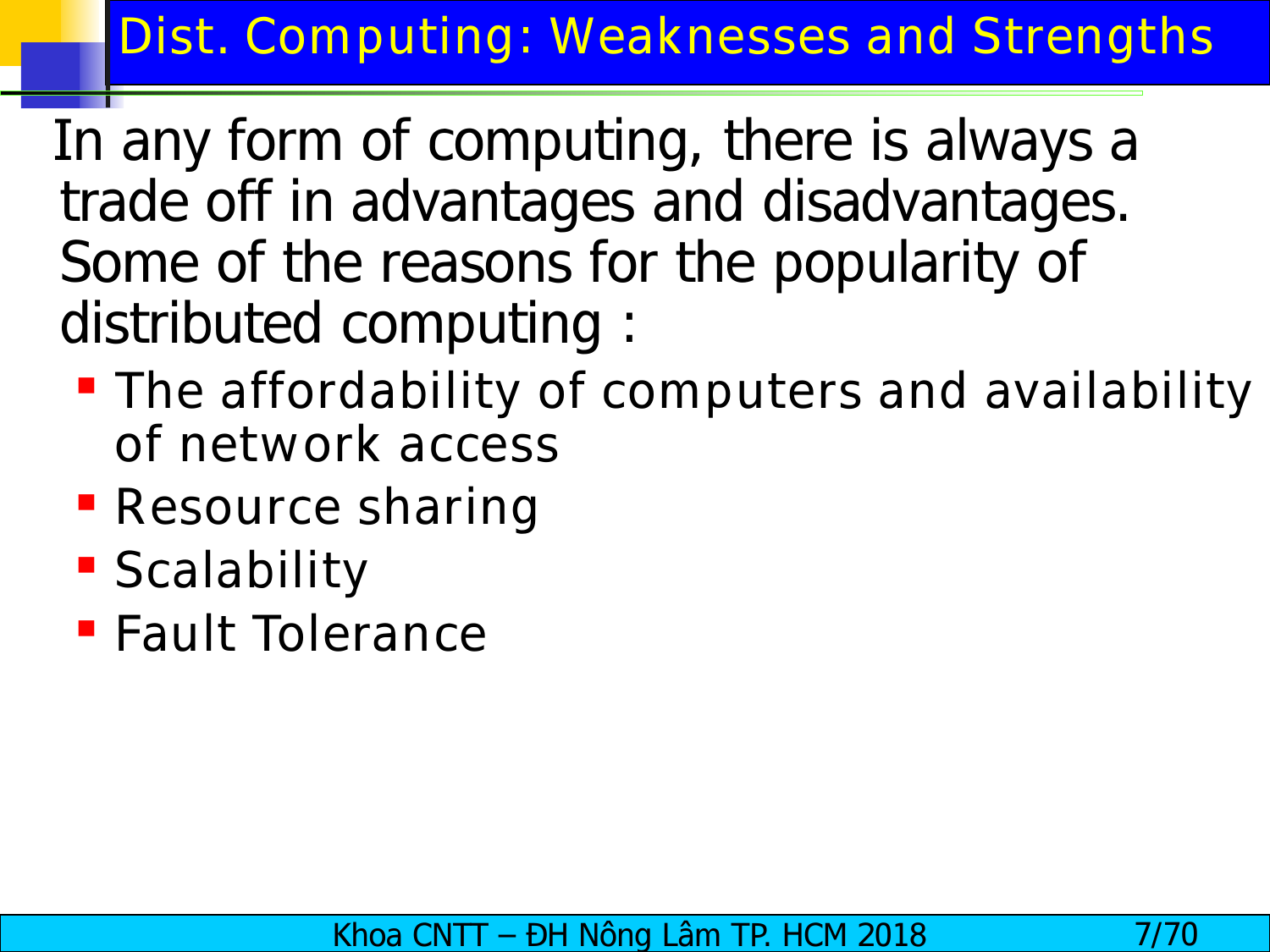

# Dist. Computing: Weaknesses and Strengths
In any form of computing, there is always a trade off in advantages and disadvantages. Some of the reasons for the popularity of distributed computing :
The affordability of computers and availability of network access
Resource sharing
Scalability
Fault Tolerance